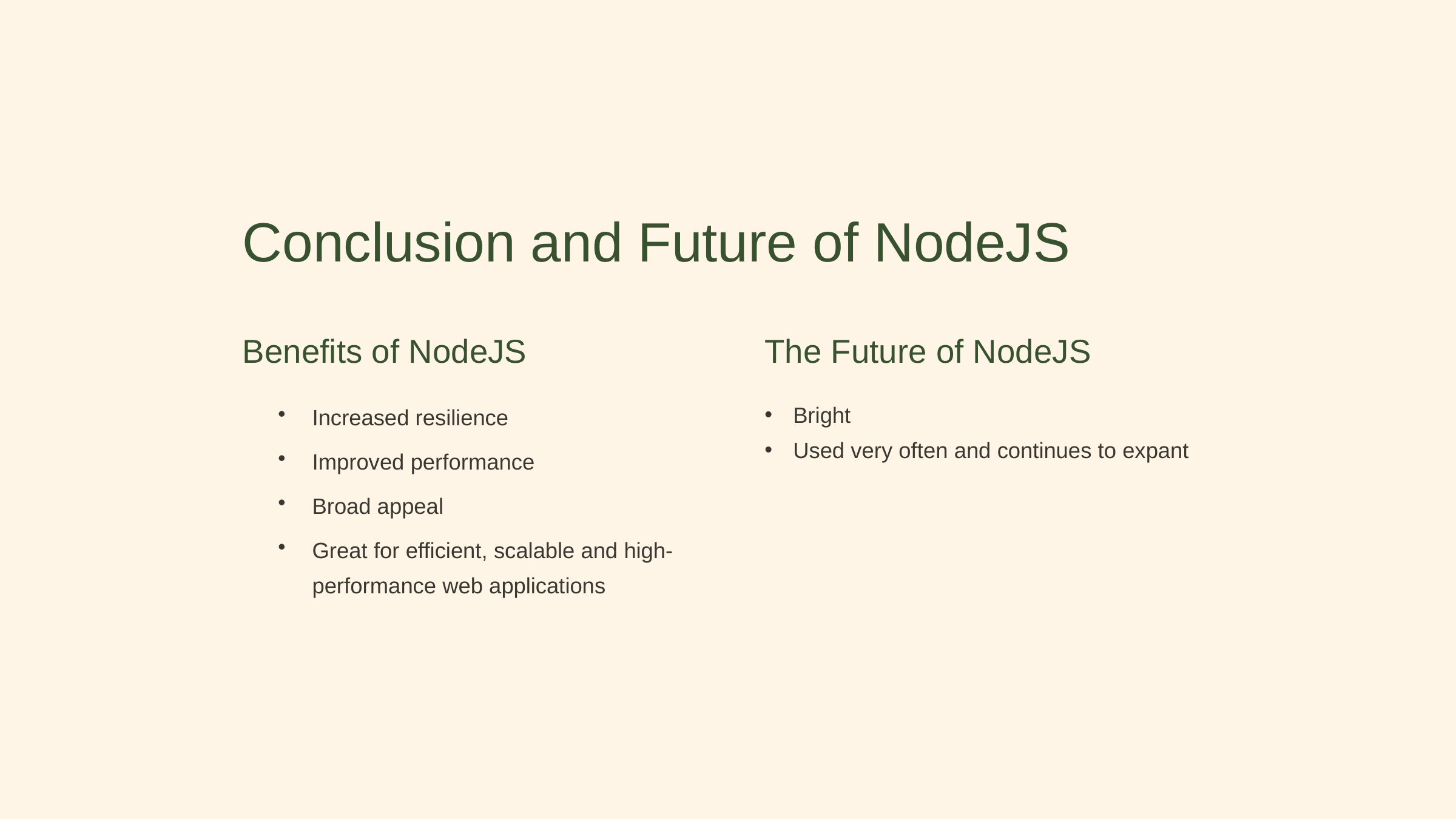

Conclusion and Future of NodeJS
Benefits of NodeJS
The Future of NodeJS
Bright
Used very often and continues to expant
Increased resilience
Improved performance
Broad appeal
Great for efficient, scalable and high-performance web applications